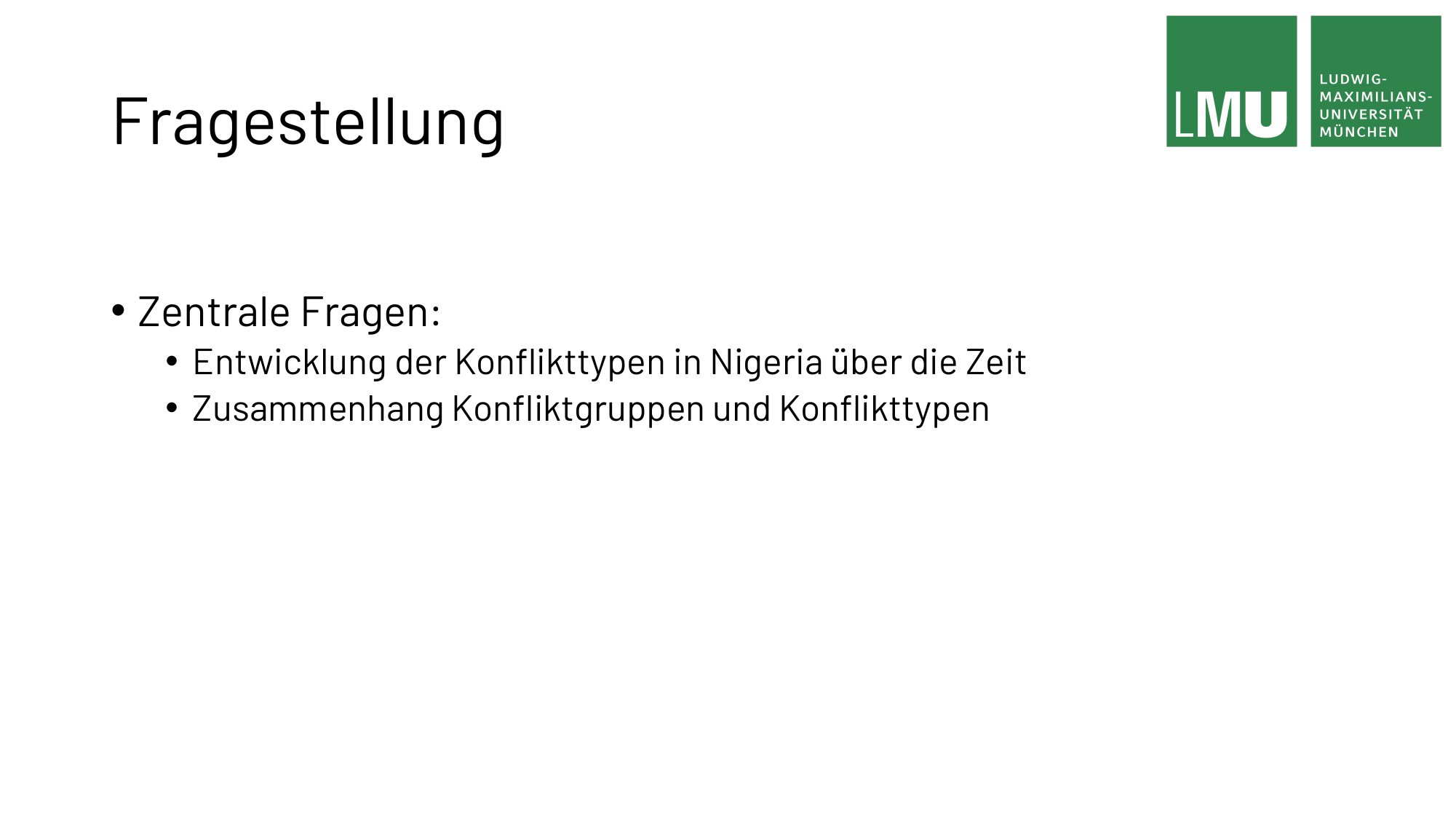

# Fragestellung

Zentrale Fragen:
Entwicklung der Konflikttypen in Nigeria über die Zeit
Zusammenhang Konfliktgruppen und Konflikttypen